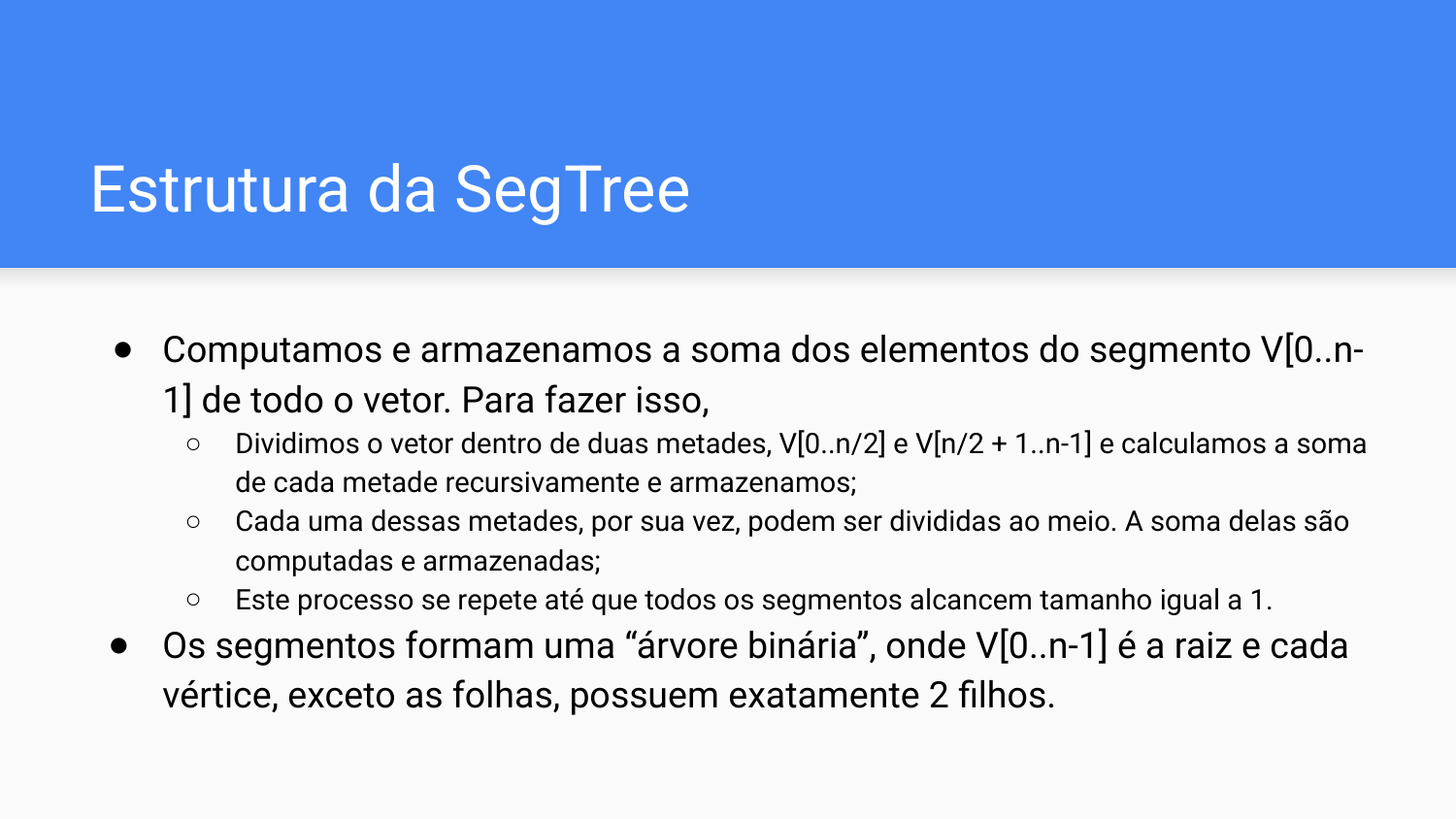

# Estrutura da SegTree
Computamos e armazenamos a soma dos elementos do segmento V[0..n-1] de todo o vetor. Para fazer isso,
Dividimos o vetor dentro de duas metades, V[0..n/2] e V[n/2 + 1..n-1] e calculamos a soma de cada metade recursivamente e armazenamos;
Cada uma dessas metades, por sua vez, podem ser divididas ao meio. A soma delas são computadas e armazenadas;
Este processo se repete até que todos os segmentos alcancem tamanho igual a 1.
Os segmentos formam uma “árvore binária”, onde V[0..n-1] é a raiz e cada vértice, exceto as folhas, possuem exatamente 2 filhos.